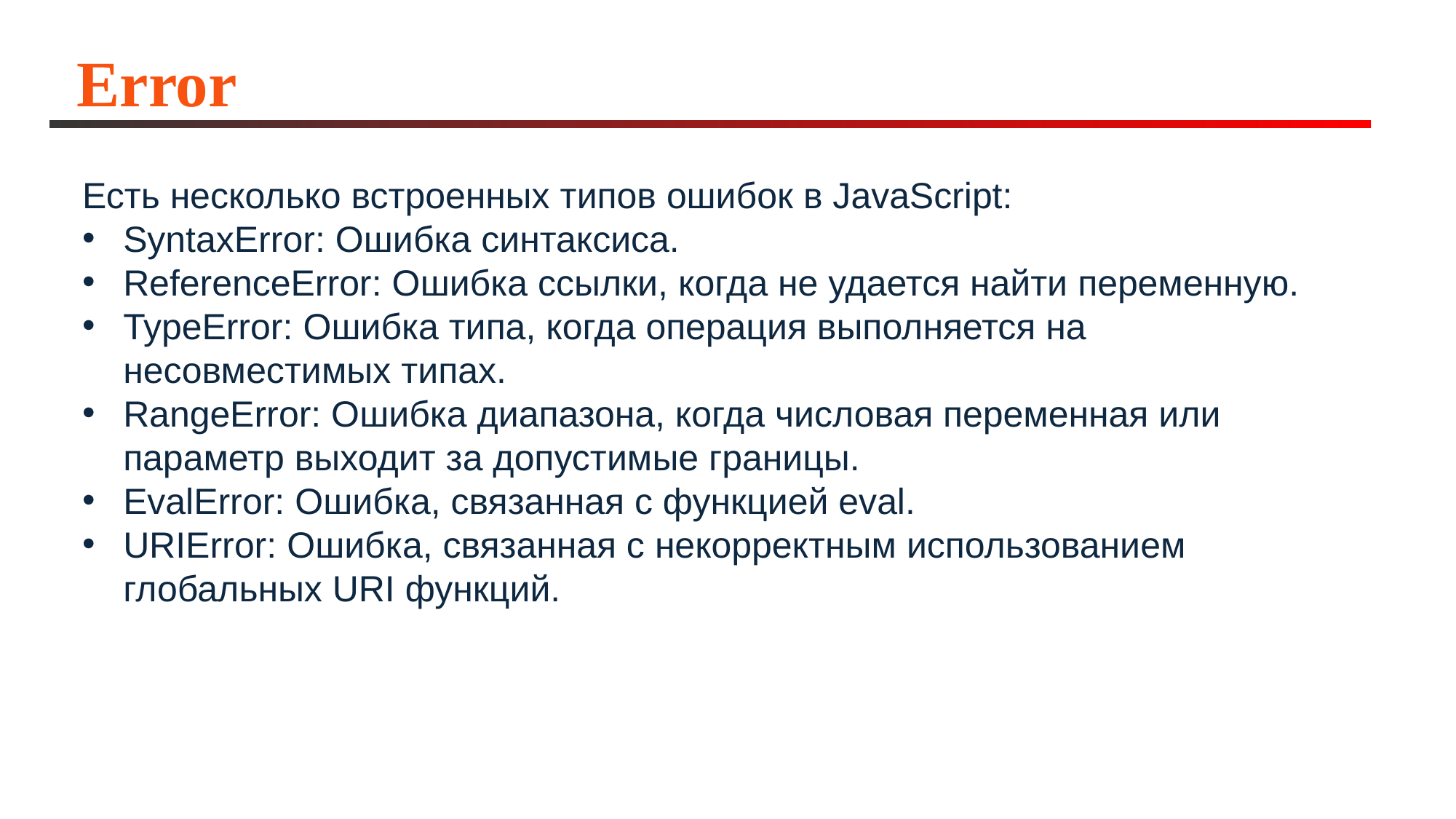

# Error

Есть несколько встроенных типов ошибок в JavaScript:
SyntaxError: Ошибка синтаксиса.
ReferenceError: Ошибка ссылки, когда не удается найти переменную.
TypeError: Ошибка типа, когда операция выполняется на несовместимых типах.
RangeError: Ошибка диапазона, когда числовая переменная или параметр выходит за допустимые границы.
EvalError: Ошибка, связанная с функцией eval.
URIError: Ошибка, связанная с некорректным использованием глобальных URI функций.